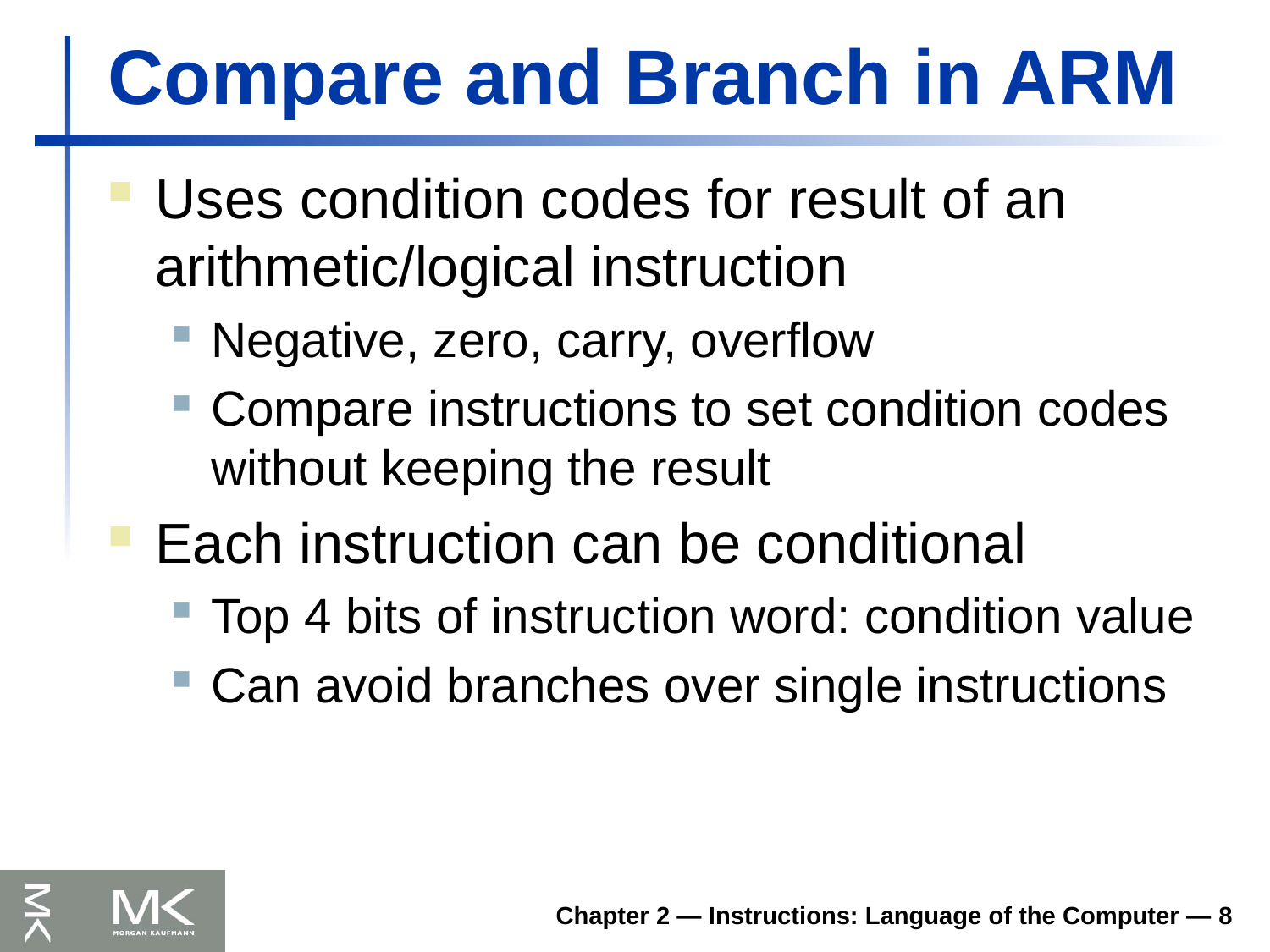

# Compare and Branch in ARM
Uses condition codes for result of an arithmetic/logical instruction
Negative, zero, carry, overflow
Compare instructions to set condition codes without keeping the result
Each instruction can be conditional
Top 4 bits of instruction word: condition value
Can avoid branches over single instructions
Chapter 2 — Instructions: Language of the Computer — 8